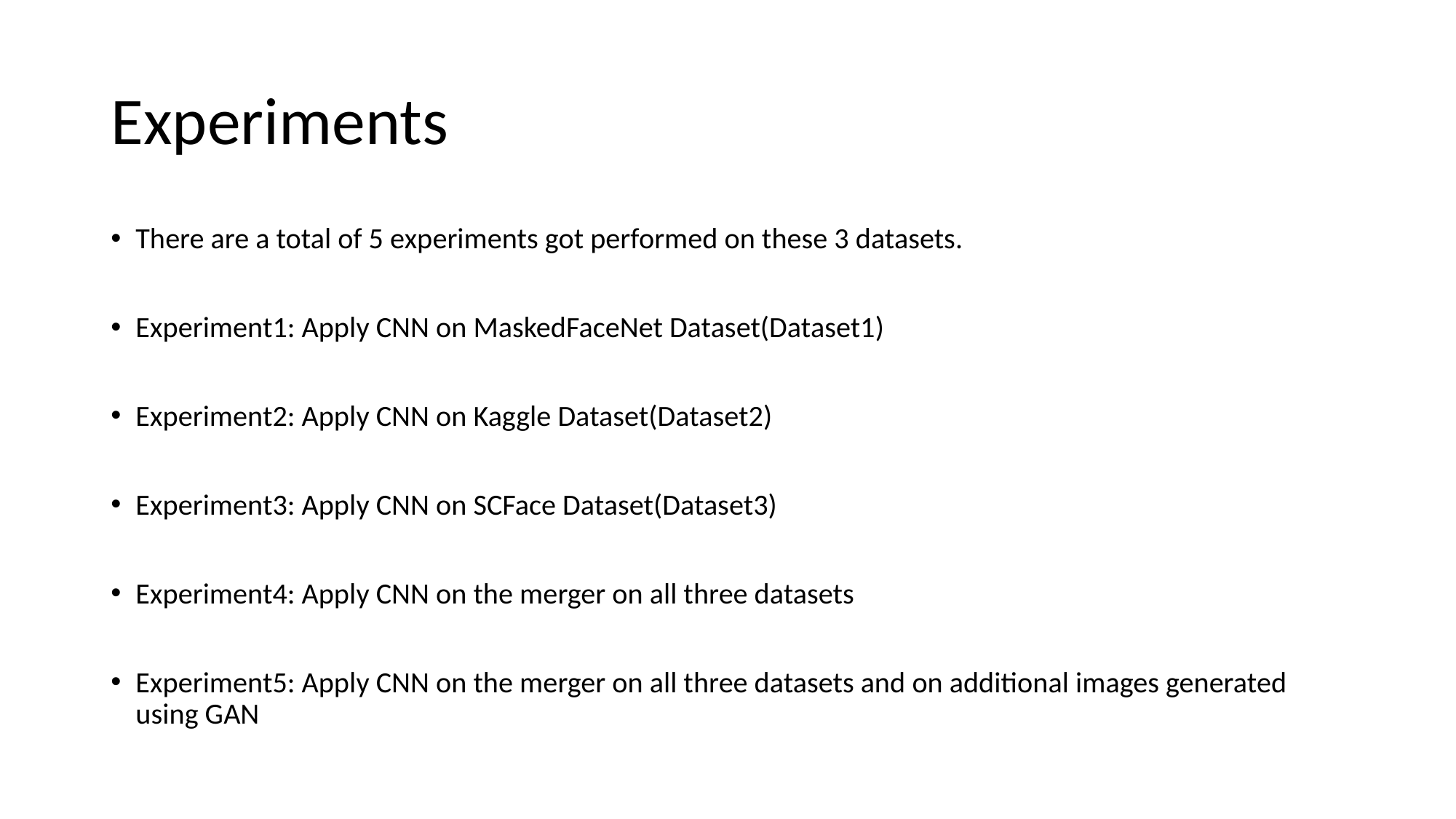

# Experiments
There are a total of 5 experiments got performed on these 3 datasets.

Experiment1: Apply CNN on MaskedFaceNet Dataset(Dataset1)

Experiment2: Apply CNN on Kaggle Dataset(Dataset2)

Experiment3: Apply CNN on SCFace Dataset(Dataset3)

Experiment4: Apply CNN on the merger on all three datasets

Experiment5: Apply CNN on the merger on all three datasets and on additional images generated using GAN